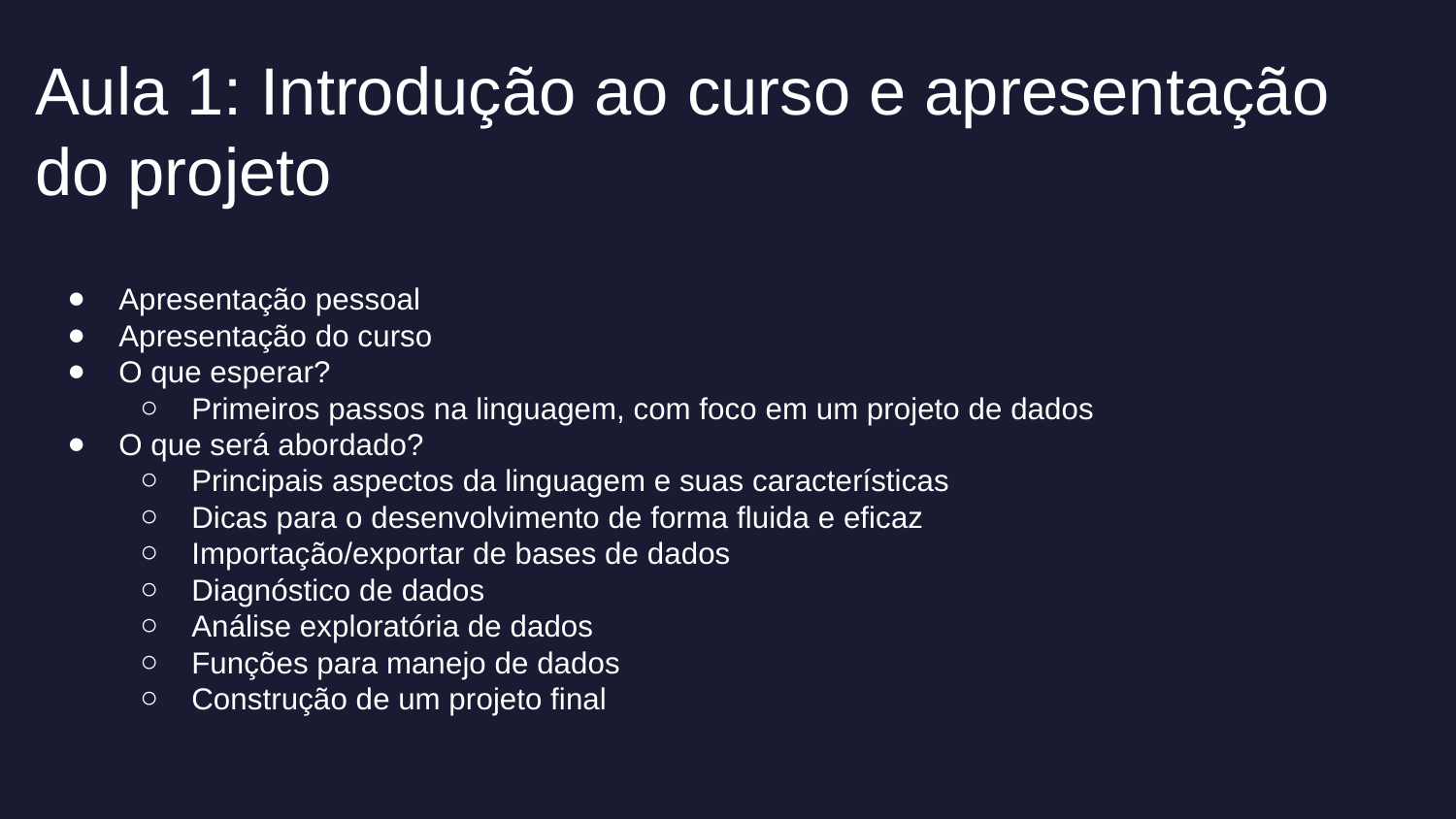

Aula 1: Introdução ao curso e apresentação do projeto
Apresentação pessoal
Apresentação do curso
O que esperar?
Primeiros passos na linguagem, com foco em um projeto de dados
O que será abordado?
Principais aspectos da linguagem e suas características
Dicas para o desenvolvimento de forma fluida e eficaz
Importação/exportar de bases de dados
Diagnóstico de dados
Análise exploratória de dados
Funções para manejo de dados
Construção de um projeto final